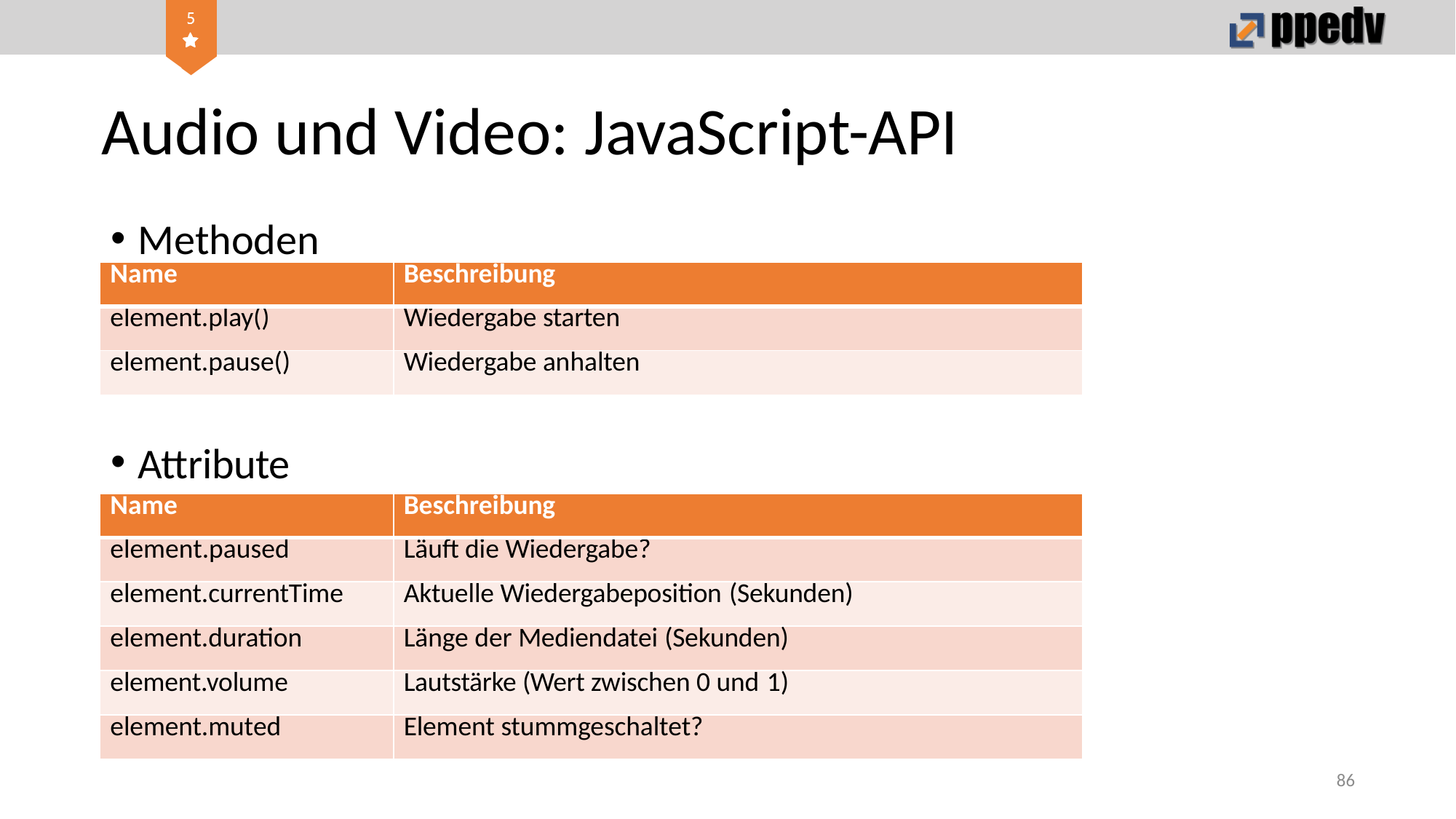

# Audio und Video: JavaScript-API
Methoden

Attribute

| Name | Beschreibung |
| --- | --- |
| element.play() | Wiedergabe starten |
| element.pause() | Wiedergabe anhalten |
| Name | Beschreibung |
| --- | --- |
| element.paused | Läuft die Wiedergabe? |
| element.currentTime | Aktuelle Wiedergabeposition (Sekunden) |
| element.duration | Länge der Mediendatei (Sekunden) |
| element.volume | Lautstärke (Wert zwischen 0 und 1) |
| element.muted | Element stummgeschaltet? |
86